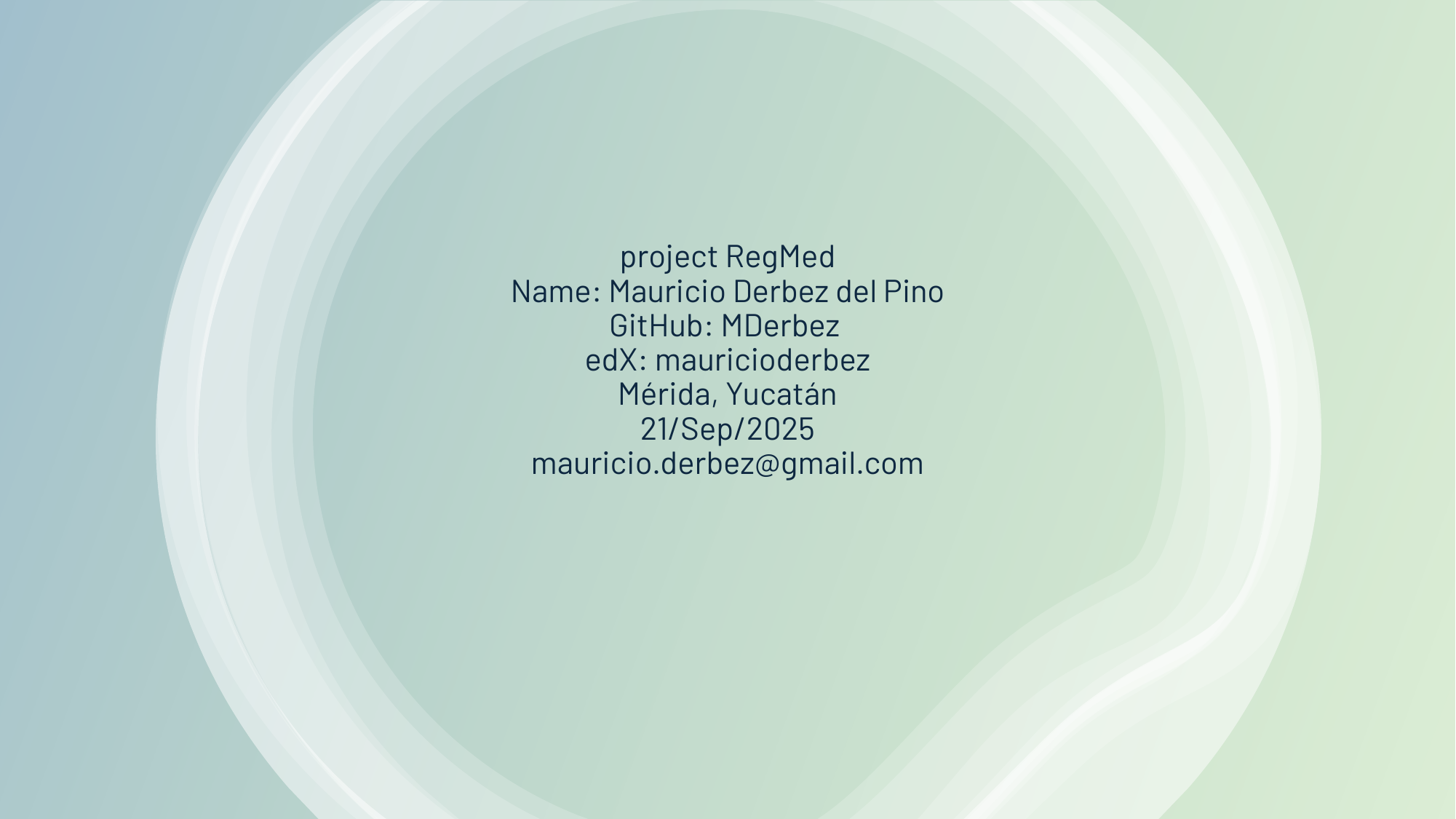

# project RegMed Name: Mauricio Derbez del Pino GitHub: MDerbez edX: mauricioderbez Mérida, Yucatán 21/Sep/2025 mauricio.derbez@gmail.com